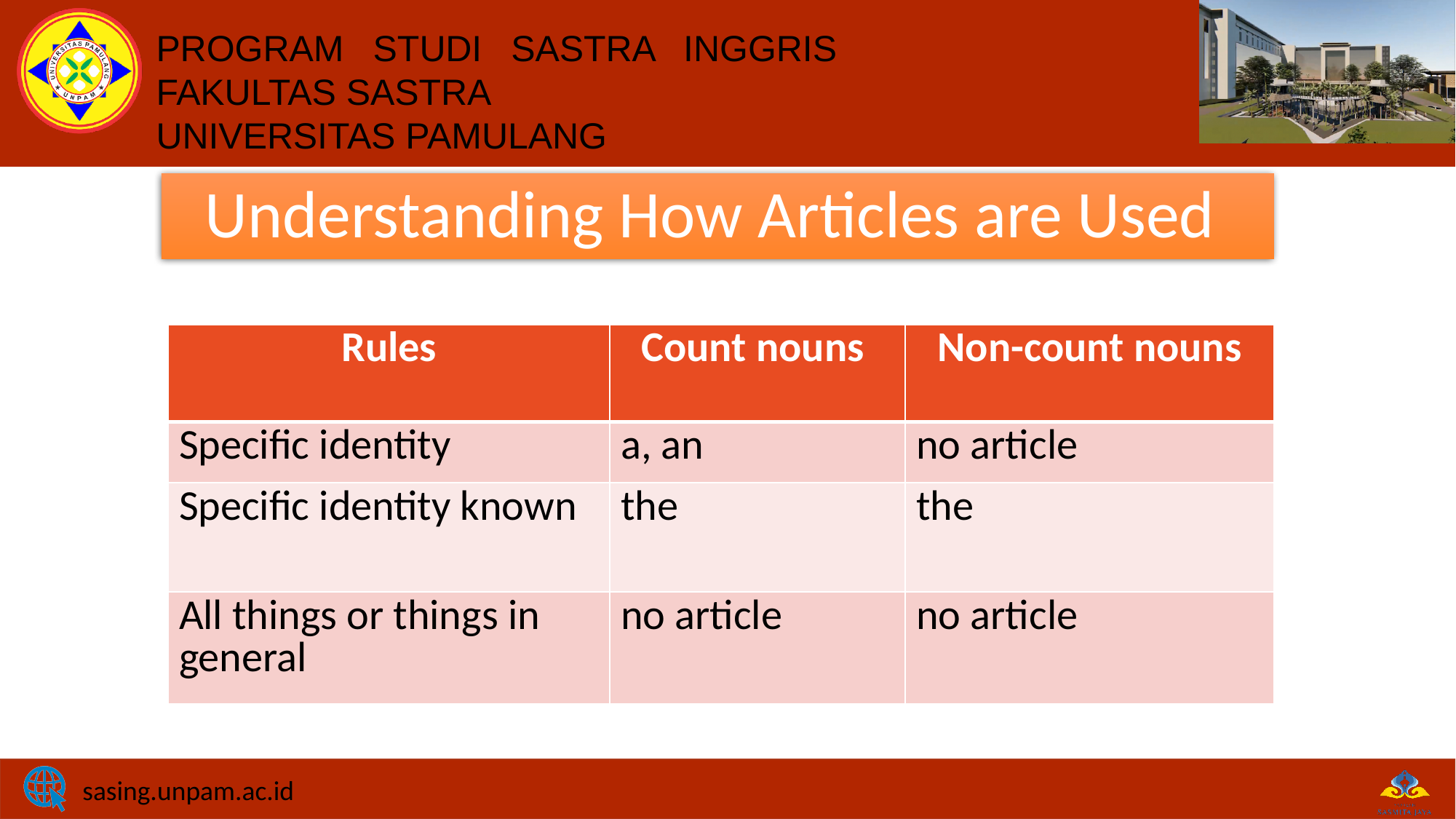

# Understanding How Articles are Used
| Rules | Count nouns | Non-count nouns |
| --- | --- | --- |
| Specific identity | a, an | no article |
| Specific identity known | the | the |
| All things or things in general | no article | no article |